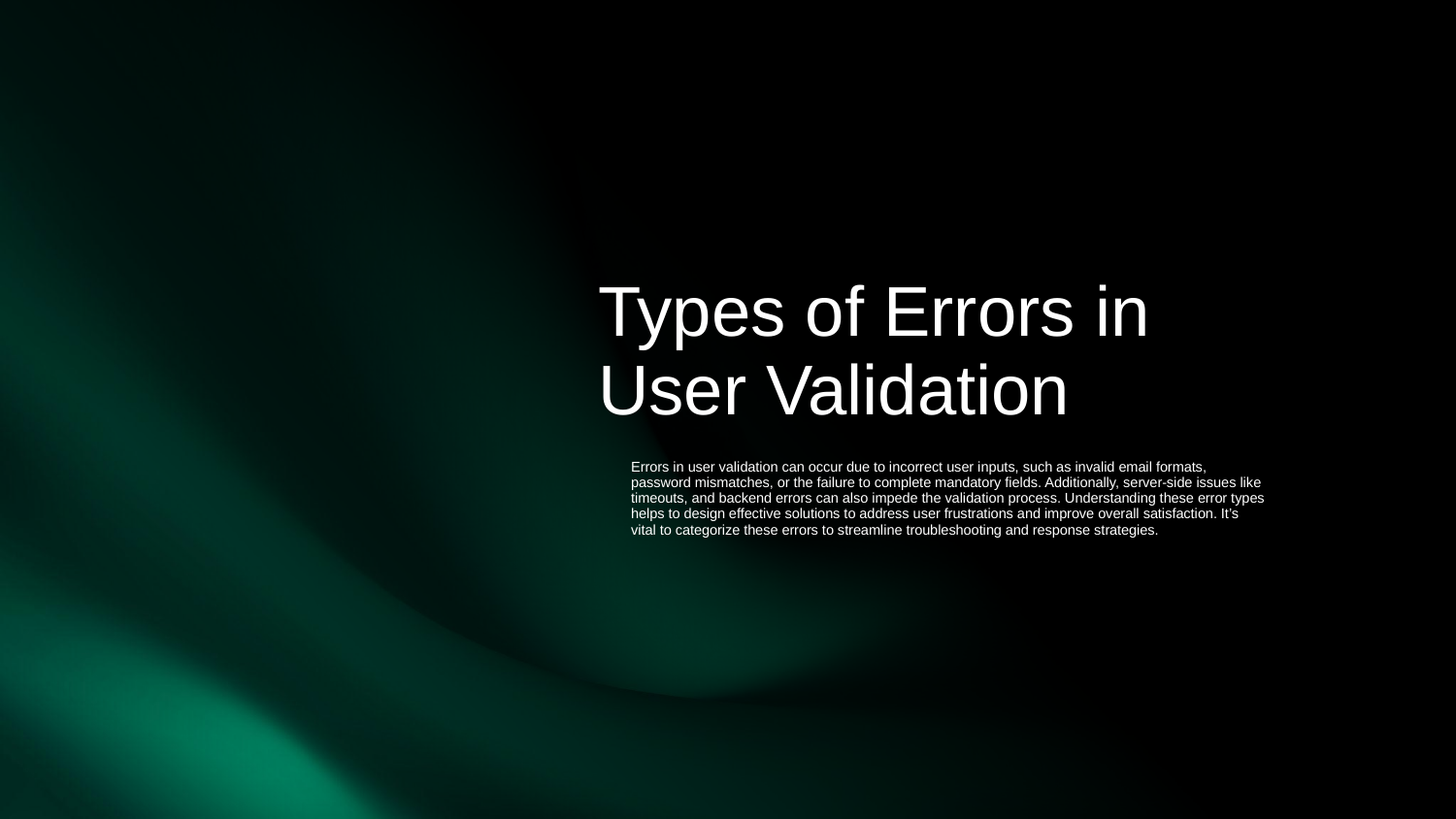

# Types of Errors in User Validation
Errors in user validation can occur due to incorrect user inputs, such as invalid email formats, password mismatches, or the failure to complete mandatory fields. Additionally, server-side issues like timeouts, and backend errors can also impede the validation process. Understanding these error types helps to design effective solutions to address user frustrations and improve overall satisfaction. It’s vital to categorize these errors to streamline troubleshooting and response strategies.